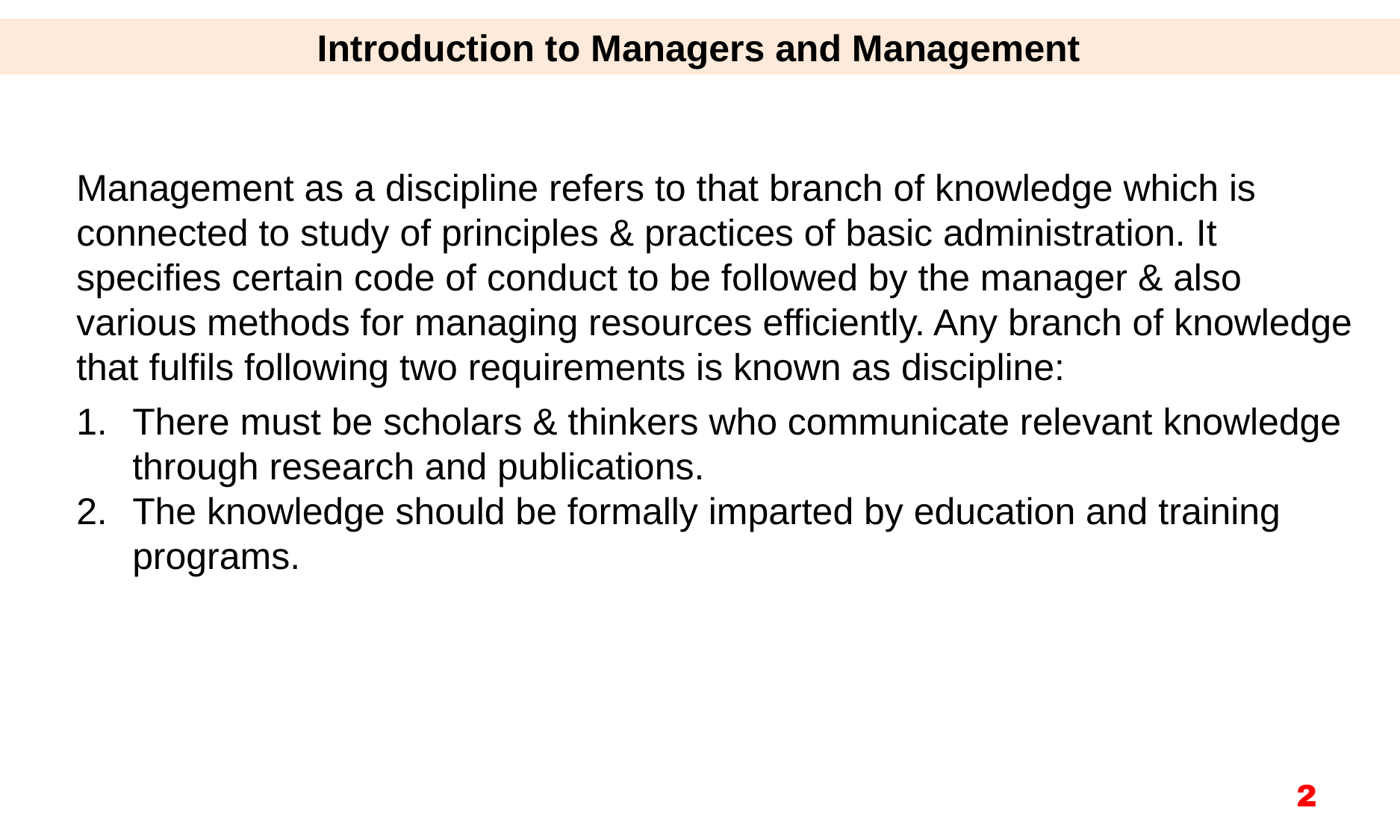

Introduction to Managers and Management
Management as a discipline refers to that branch of knowledge which is connected to study of principles & practices of basic administration. It specifies certain code of conduct to be followed by the manager & also various methods for managing resources efficiently. Any branch of knowledge that fulfils following two requirements is known as discipline:
There must be scholars & thinkers who communicate relevant knowledge through research and publications.
The knowledge should be formally imparted by education and training programs.
2